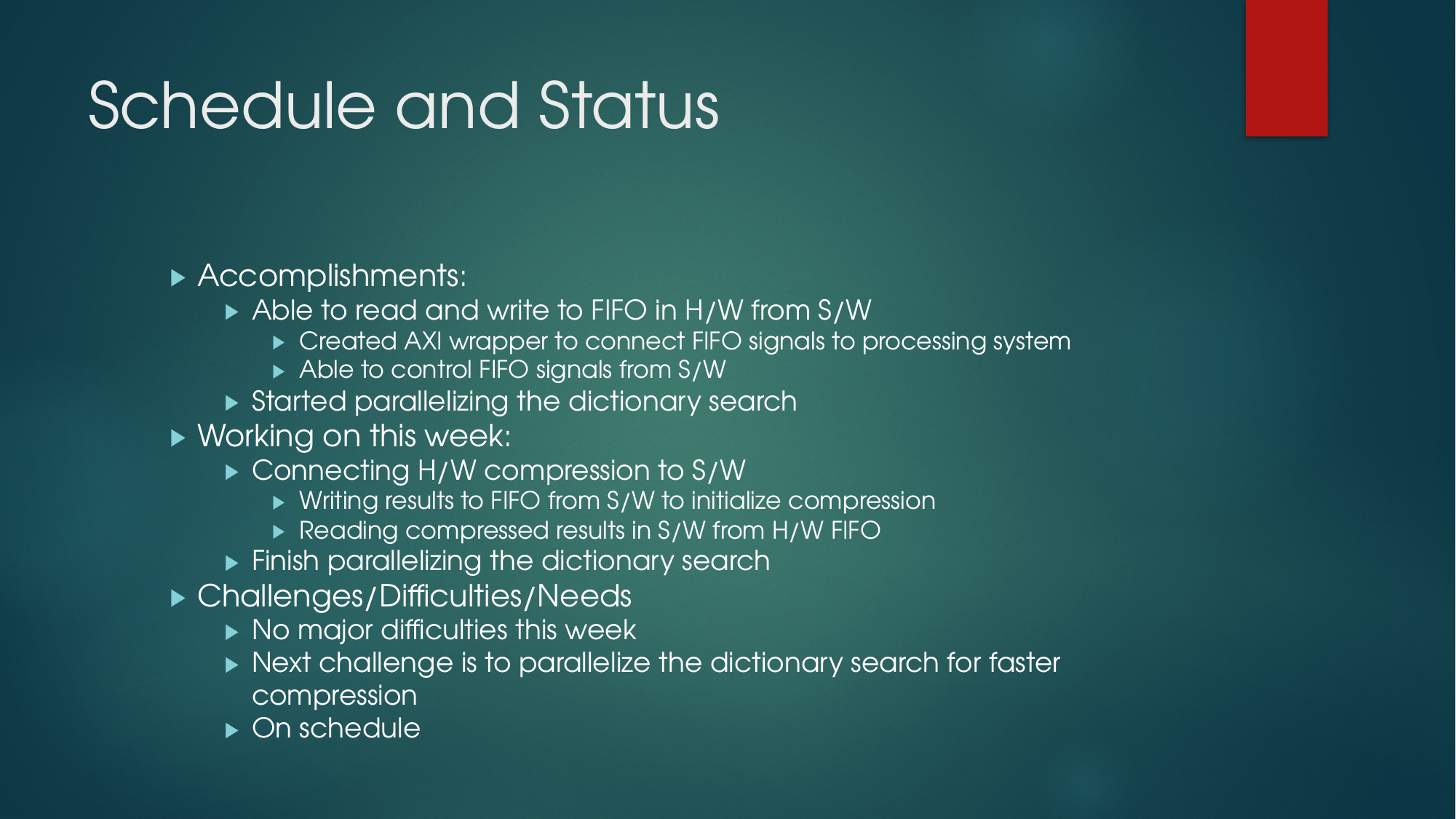

# Schedule and Status
Accomplishments:
Able to read and write to FIFO in H/W from S/W
Created AXI wrapper to connect FIFO signals to processing system
Able to control FIFO signals from S/W
Started parallelizing the dictionary search
Working on this week:
Connecting H/W compression to S/W
Writing results to FIFO from S/W to initialize compression
Reading compressed results in S/W from H/W FIFO
Finish parallelizing the dictionary search
Challenges/Difficulties/Needs
No major difficulties this week
Next challenge is to parallelize the dictionary search for faster compression
On schedule